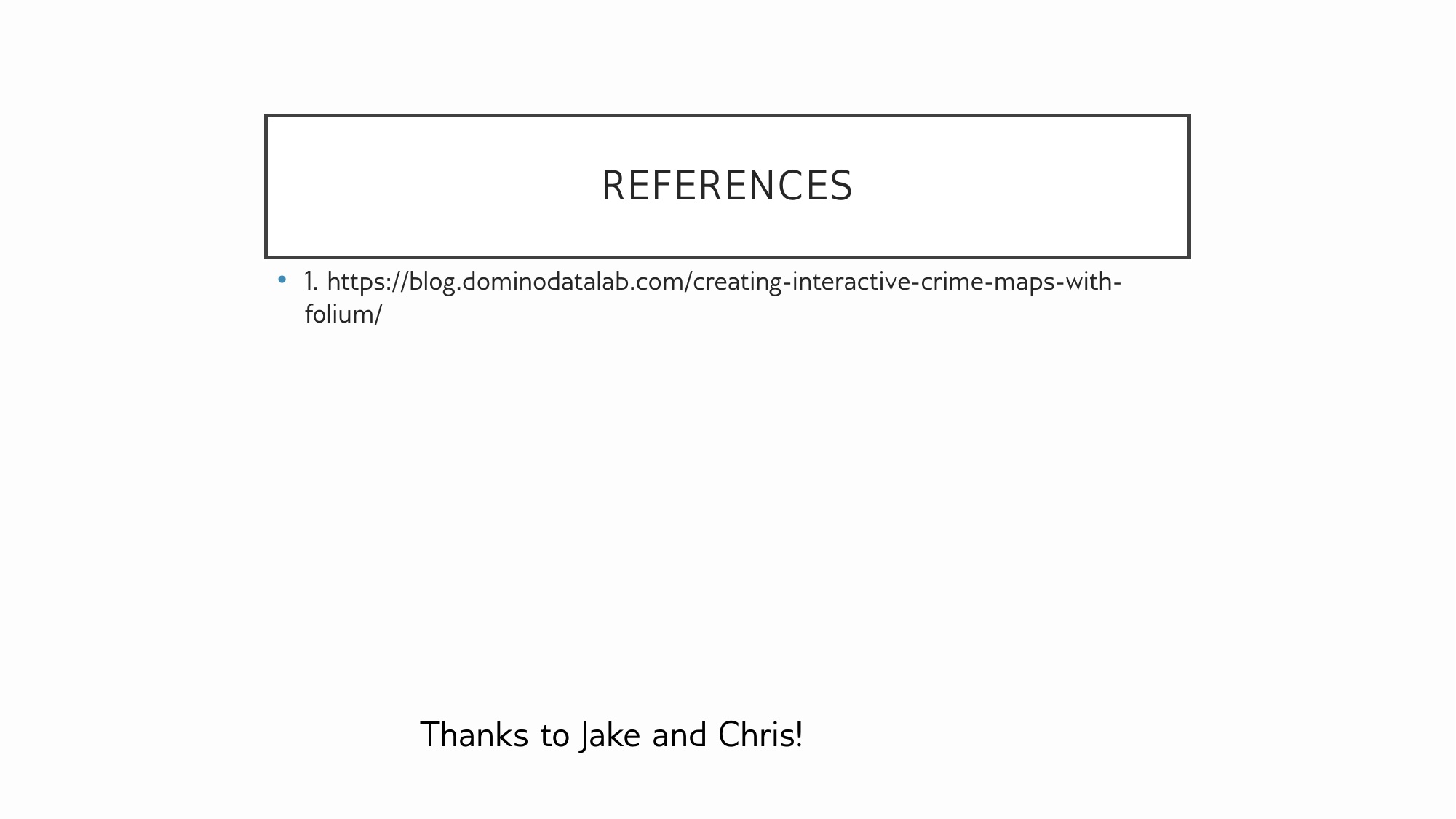

# References
1. https://blog.dominodatalab.com/creating-interactive-crime-maps-with-folium/
Thanks to Jake and Chris!